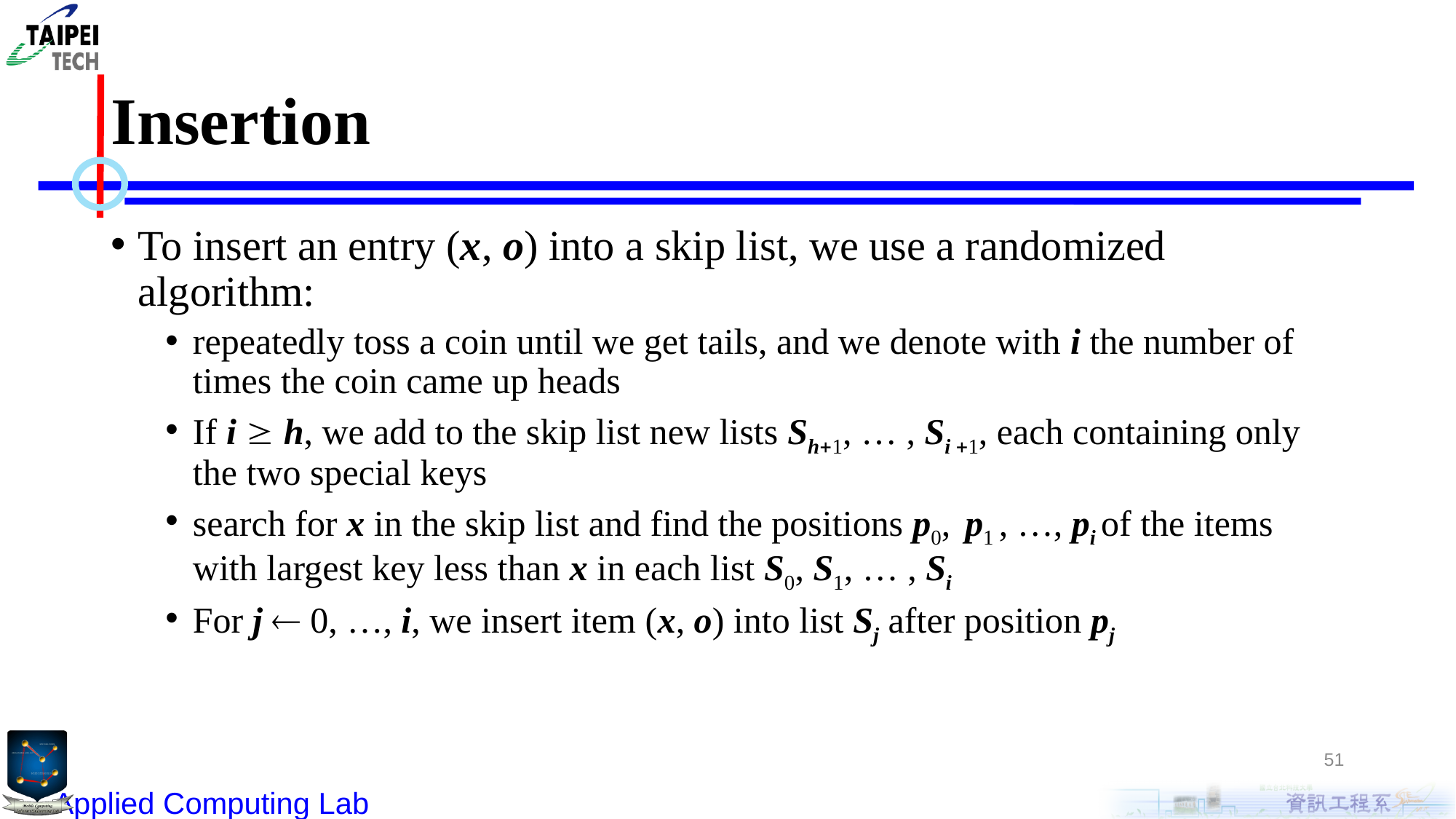

# Insertion
To insert an entry (x, o) into a skip list, we use a randomized algorithm:
repeatedly toss a coin until we get tails, and we denote with i the number of times the coin came up heads
If i ≥ h, we add to the skip list new lists Sh+1, … , Si +1, each containing only the two special keys
search for x in the skip list and find the positions p0,  p1 , …, pi of the items with largest key less than x in each list S0, S1, … , Si
For j ← 0, …, i, we insert item (x, o) into list Sj after position pj
51